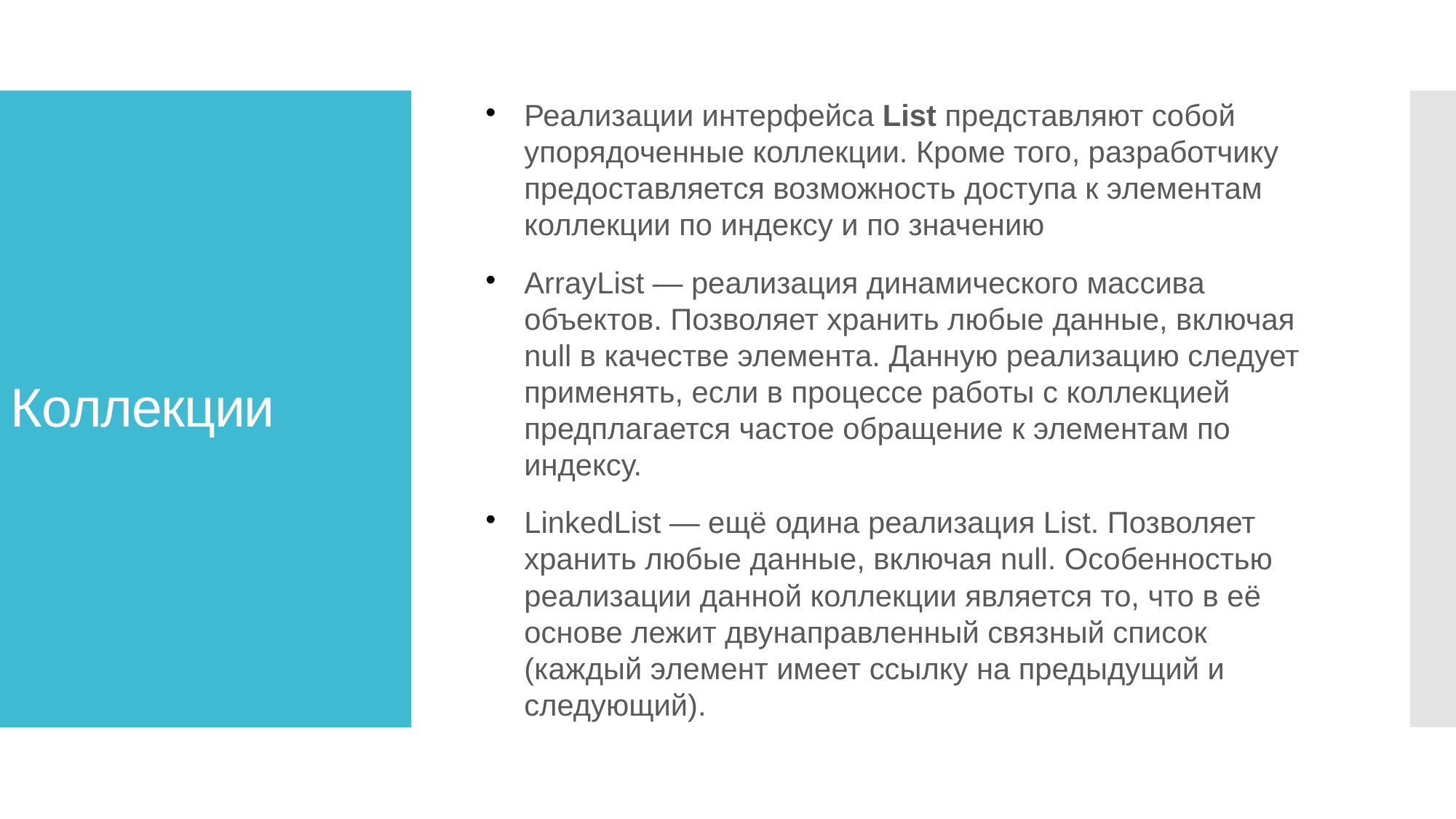

Реализации интерфейса List представляют собой упорядоченные коллекции. Кроме того, разработчику предоставляется возможность доступа к элементам коллекции по индексу и по значению
ArrayList — реализация динамического массива объектов. Позволяет хранить любые данные, включая null в качестве элемента. Данную реализацию следует применять, если в процессе работы с коллекцией предплагается частое обращение к элементам по индексу.
LinkedList — ещё одина реализация List. Позволяет хранить любые данные, включая null. Особенностью реализации данной коллекции является то, что в её основе лежит двунаправленный связный список (каждый элемент имеет ссылку на предыдущий и следующий).

Коллекции